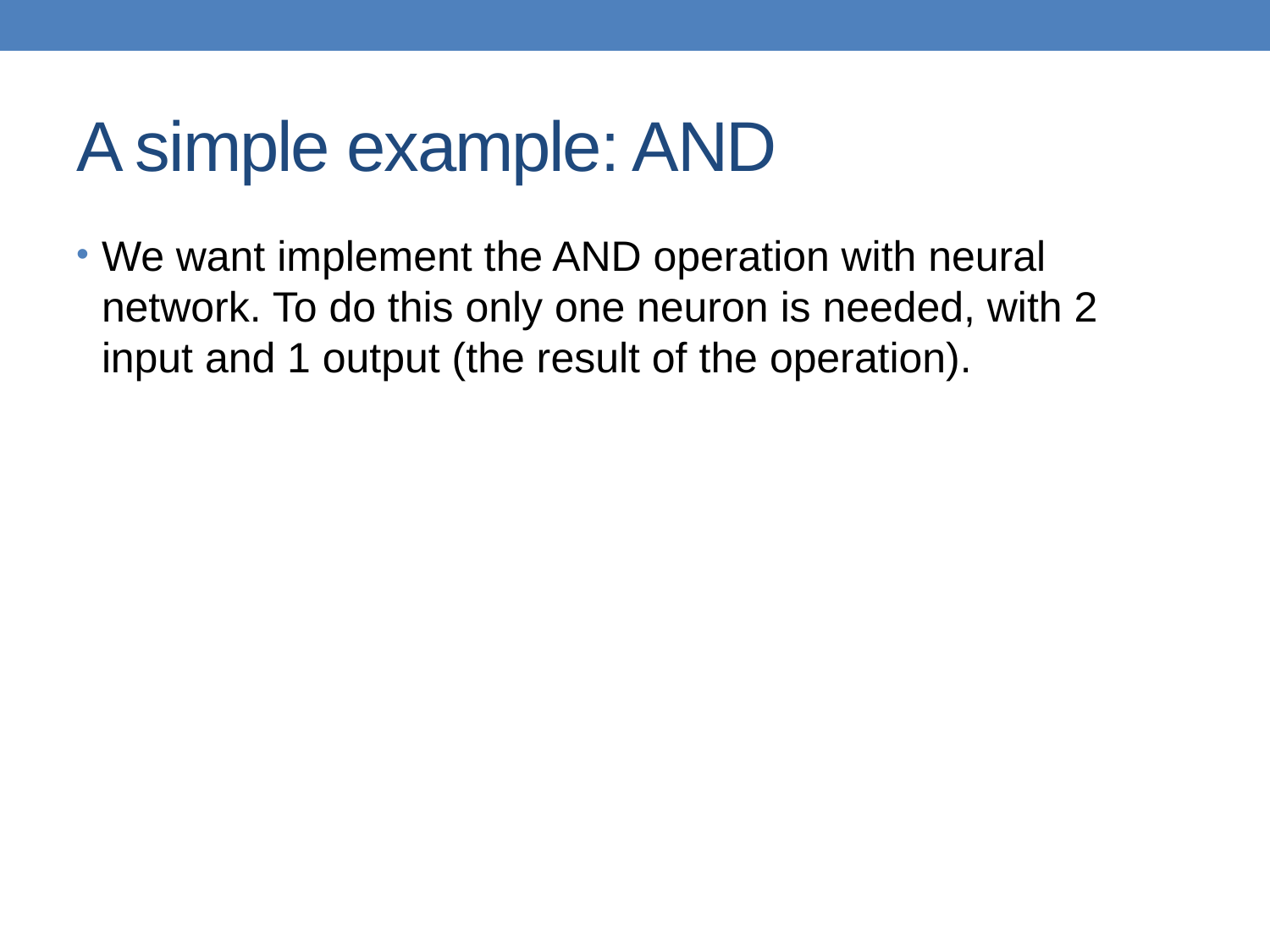

# A simple example: AND
We want implement the AND operation with neural network. To do this only one neuron is needed, with 2 input and 1 output (the result of the operation).